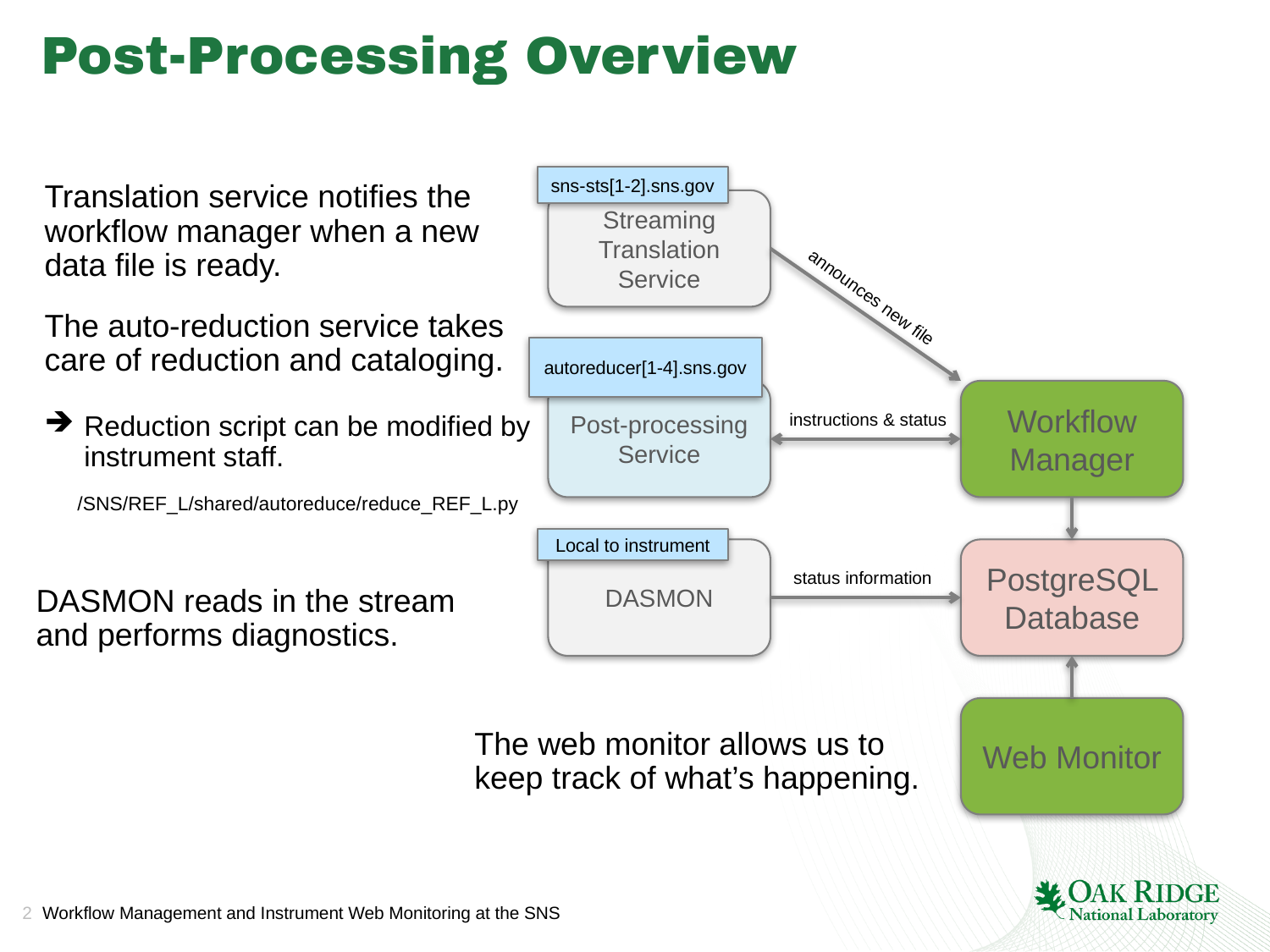

# Post-Processing Overview
sns-sts[1-2].sns.gov
Translation service notifies the workflow manager when a new data file is ready.
Streaming Translation Service
announces new file
The auto-reduction service takes care of reduction and cataloging.

Reduction script can be modified by instrument staff.

      /SNS/REF_L/shared/autoreduce/reduce_REF_L.py
autoreducer[1-4].sns.gov
Post-processing
Service
Workflow Manager
instructions & status
Local to instrument
DASMON
PostgreSQL Database
status information
DASMON reads in the stream and performs diagnostics.
Web Monitor
The web monitor allows us to keep track of what’s happening.